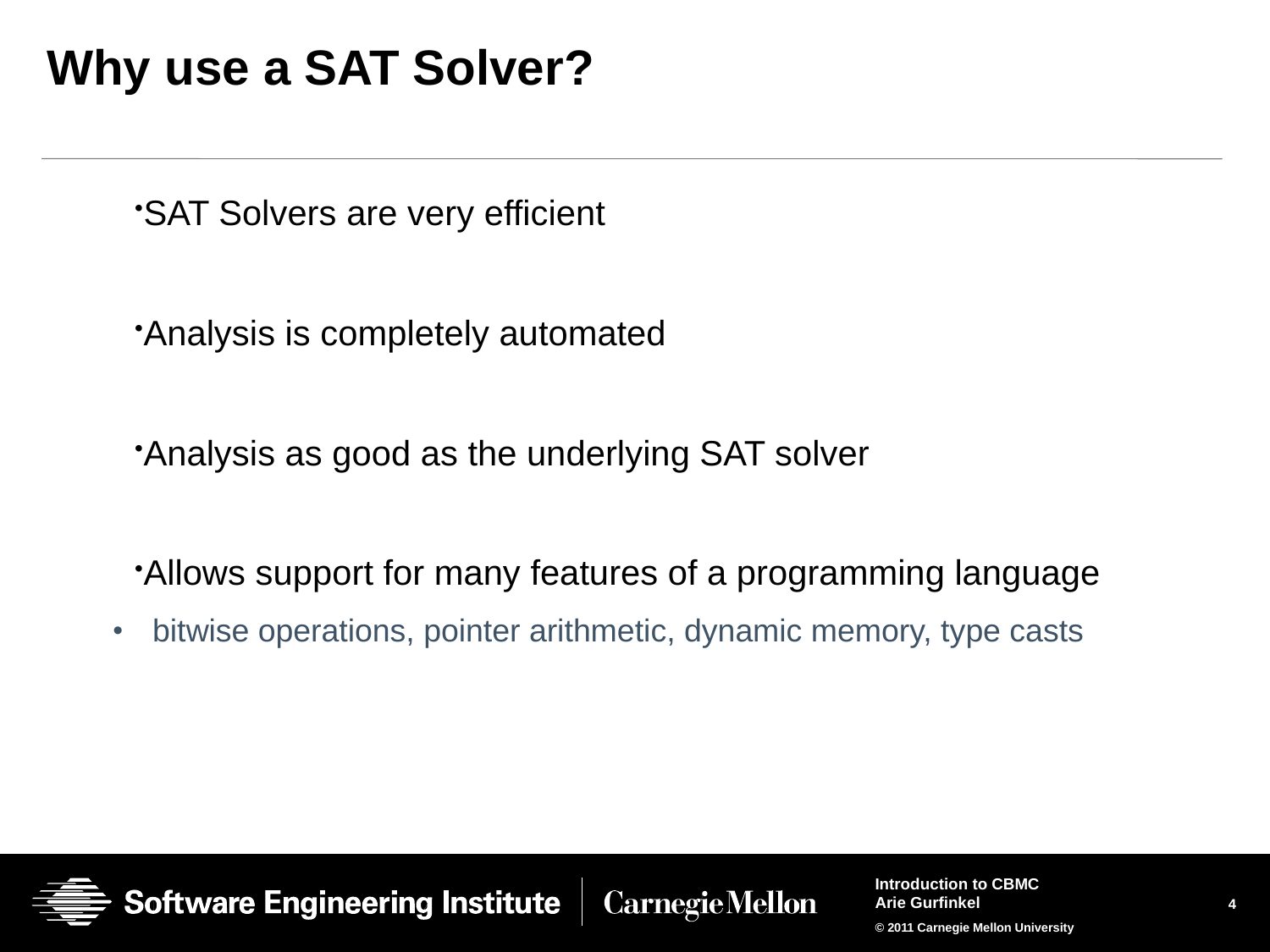

# Why use a SAT Solver?
SAT Solvers are very efficient

Analysis is completely automated

Analysis as good as the underlying SAT solver

Allows support for many features of a programming language
bitwise operations, pointer arithmetic, dynamic memory, type casts